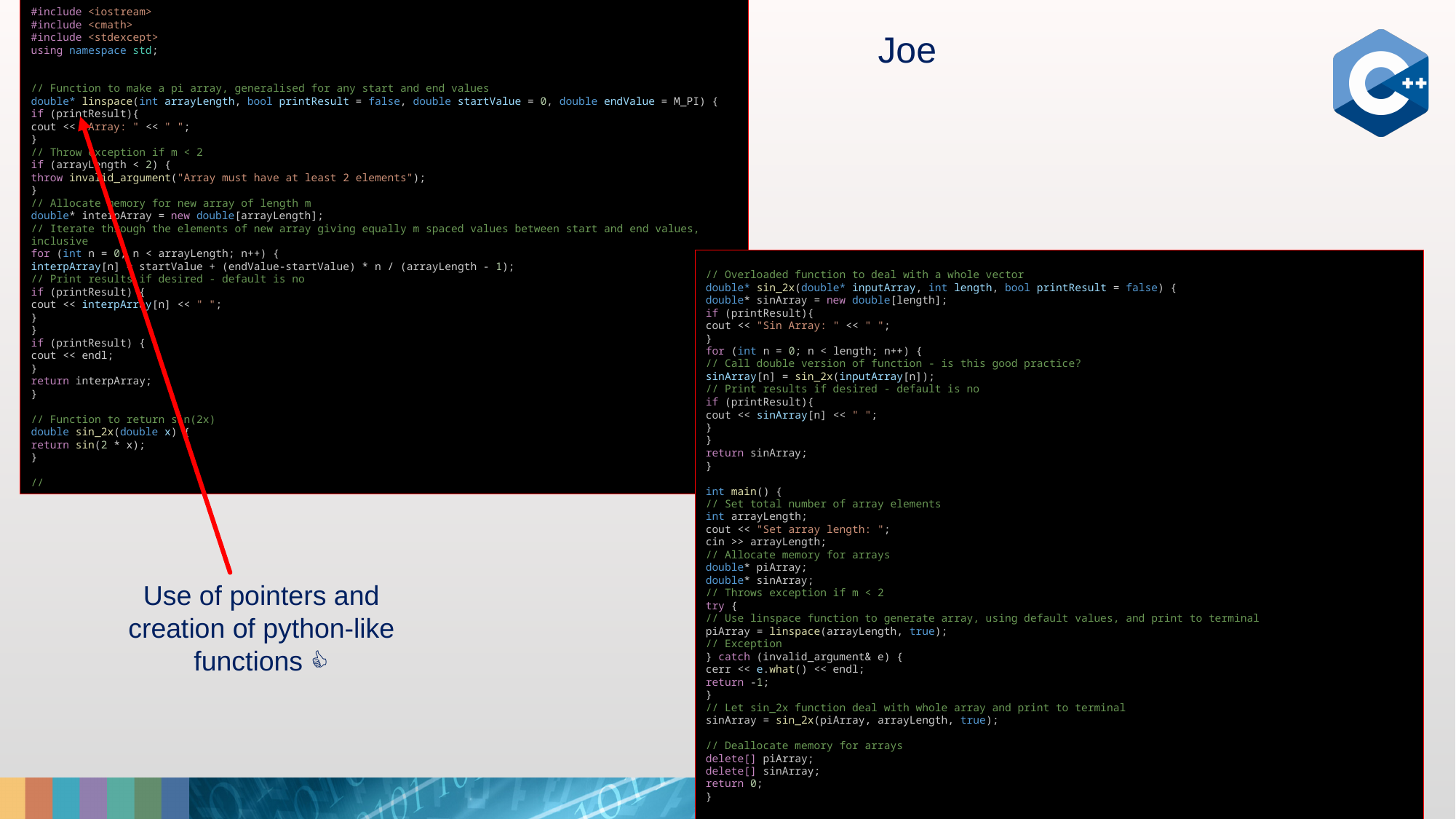

#include <iostream>
#include <cmath>
#include <stdexcept>
using namespace std;
// Function to make a pi array, generalised for any start and end values
double* linspace(int arrayLength, bool printResult = false, double startValue = 0, double endValue = M_PI) {
if (printResult){
cout << "Array: " << " ";
}
// Throw exception if m < 2
if (arrayLength < 2) {
throw invalid_argument("Array must have at least 2 elements");
}
// Allocate memory for new array of length m
double* interpArray = new double[arrayLength];
// Iterate through the elements of new array giving equally m spaced values between start and end values, inclusive
for (int n = 0; n < arrayLength; n++) {
interpArray[n] = startValue + (endValue-startValue) * n / (arrayLength - 1);
// Print results if desired - default is no
if (printResult) {
cout << interpArray[n] << " ";
}
}
if (printResult) {
cout << endl;
}
return interpArray;
}
// Function to return sin(2x)
double sin_2x(double x) {
return sin(2 * x);
}
//
Joe
// Overloaded function to deal with a whole vector
double* sin_2x(double* inputArray, int length, bool printResult = false) {
double* sinArray = new double[length];
if (printResult){
cout << "Sin Array: " << " ";
}
for (int n = 0; n < length; n++) {
// Call double version of function - is this good practice?
sinArray[n] = sin_2x(inputArray[n]);
// Print results if desired - default is no
if (printResult){
cout << sinArray[n] << " ";
}
}
return sinArray;
}
int main() {
// Set total number of array elements
int arrayLength;
cout << "Set array length: ";
cin >> arrayLength;
// Allocate memory for arrays
double* piArray;
double* sinArray;
// Throws exception if m < 2
try {
// Use linspace function to generate array, using default values, and print to terminal
piArray = linspace(arrayLength, true);
// Exception
} catch (invalid_argument& e) {
cerr << e.what() << endl;
return -1;
}
// Let sin_2x function deal with whole array and print to terminal
sinArray = sin_2x(piArray, arrayLength, true);
// Deallocate memory for arrays
delete[] piArray;
delete[] sinArray;
return 0;
}

Use of pointers and creation of python-like functions 👍